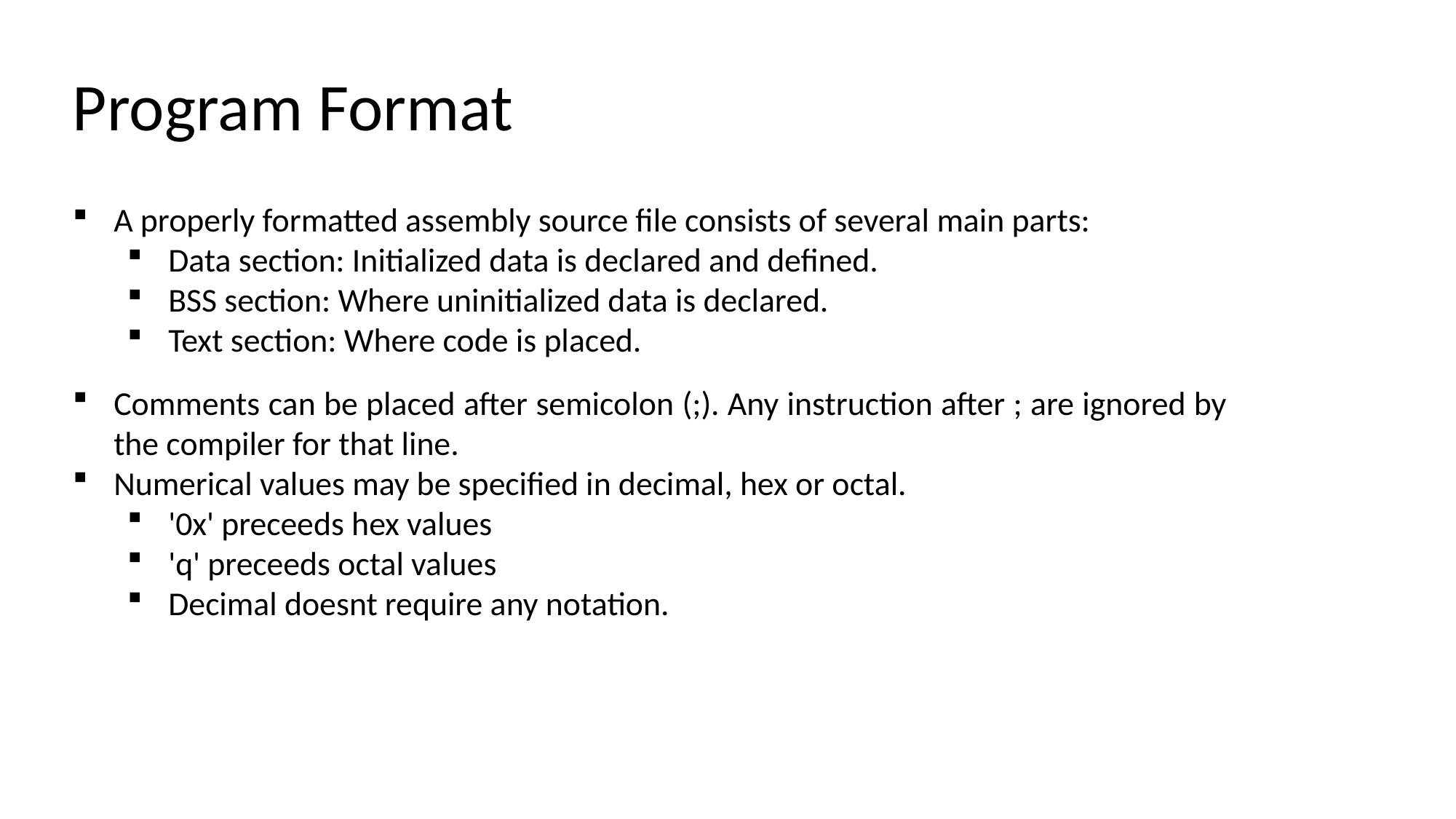

Program Format
A properly formatted assembly source file consists of several main parts:
Data section: Initialized data is declared and defined.
BSS section: Where uninitialized data is declared.
Text section: Where code is placed.

Comments can be placed after semicolon (;). Any instruction after ; are ignored by the compiler for that line.
Numerical values may be specified in decimal, hex or octal.
'0x' preceeds hex values
'q' preceeds octal values
Decimal doesnt require any notation.

Department of Computer Science & Engineering, IIT Guwahati
16